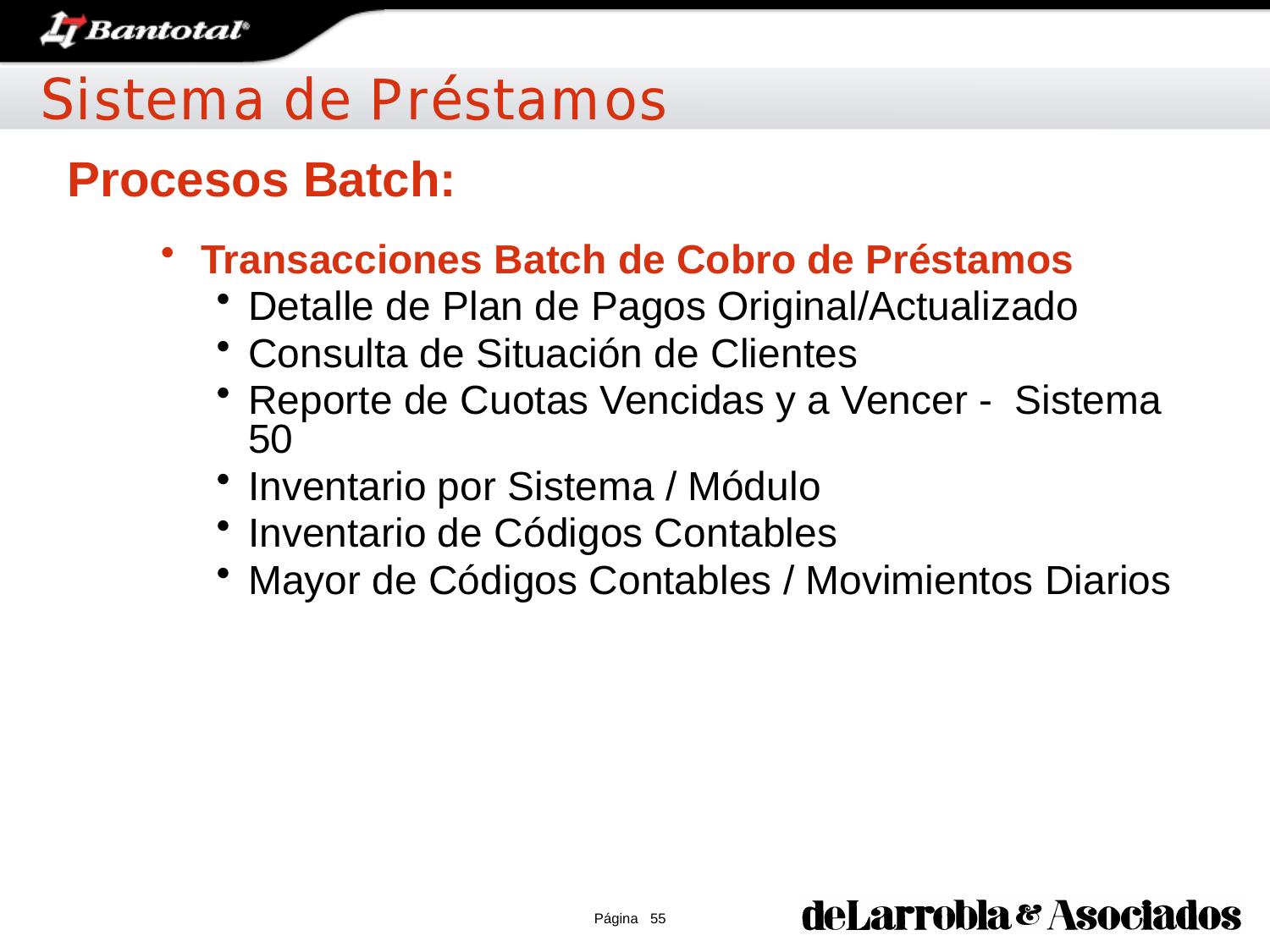

Sistema de Préstamos
Procesos Batch:
Transacciones Batch de Cobro de Préstamos
Detalle de Plan de Pagos Original/Actualizado
Consulta de Situación de Clientes
Reporte de Cuotas Vencidas y a Vencer -  Sistema 50
Inventario por Sistema / Módulo
Inventario de Códigos Contables
Mayor de Códigos Contables / Movimientos Diarios